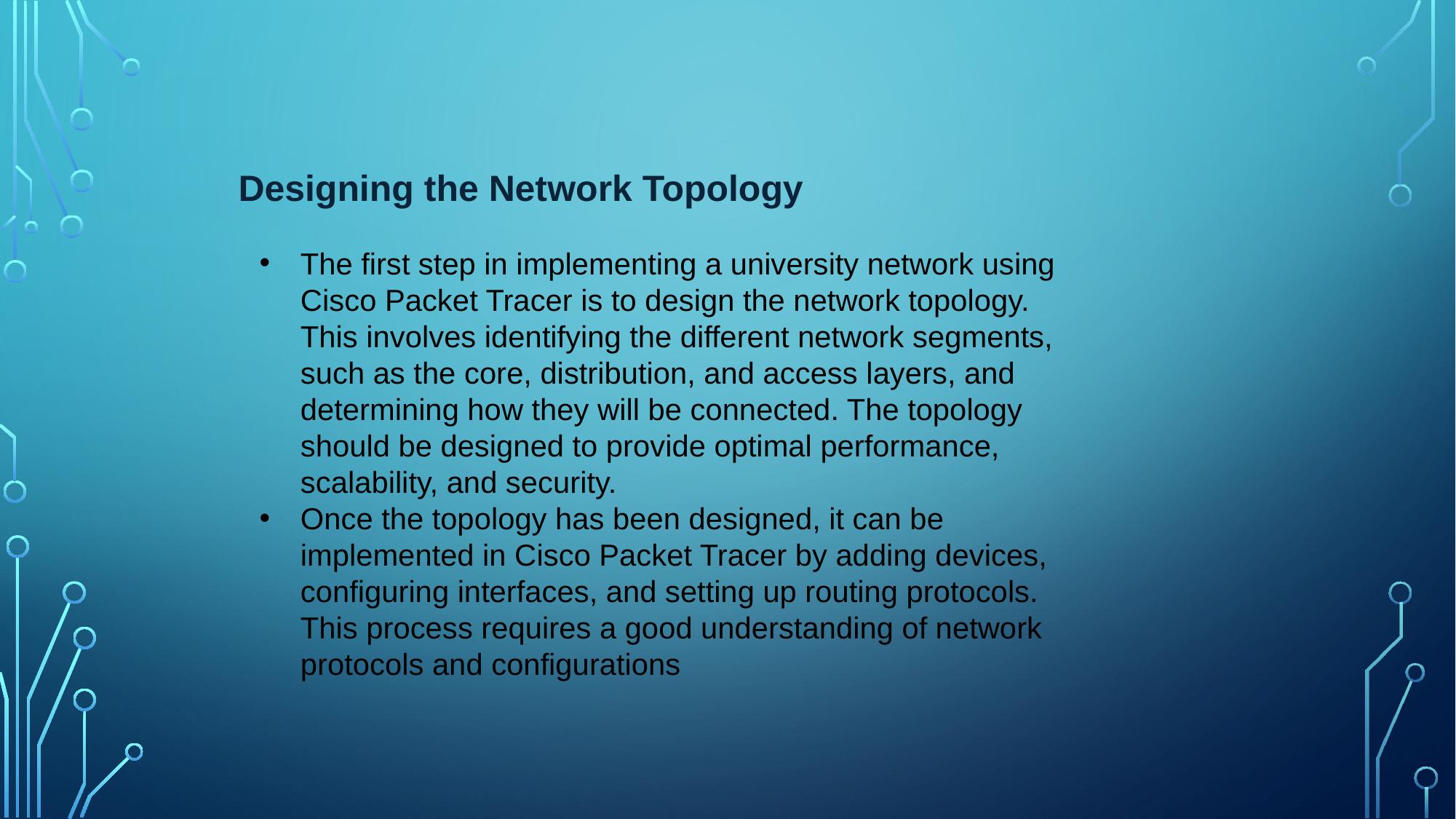

Designing the Network Topology

The first step in implementing a university network using Cisco Packet Tracer is to design the network topology. This involves identifying the different network segments, such as the core, distribution, and access layers, and determining how they will be connected. The topology should be designed to provide optimal performance, scalability, and security.
Once the topology has been designed, it can be implemented in Cisco Packet Tracer by adding devices, configuring interfaces, and setting up routing protocols. This process requires a good understanding of network protocols and configurations